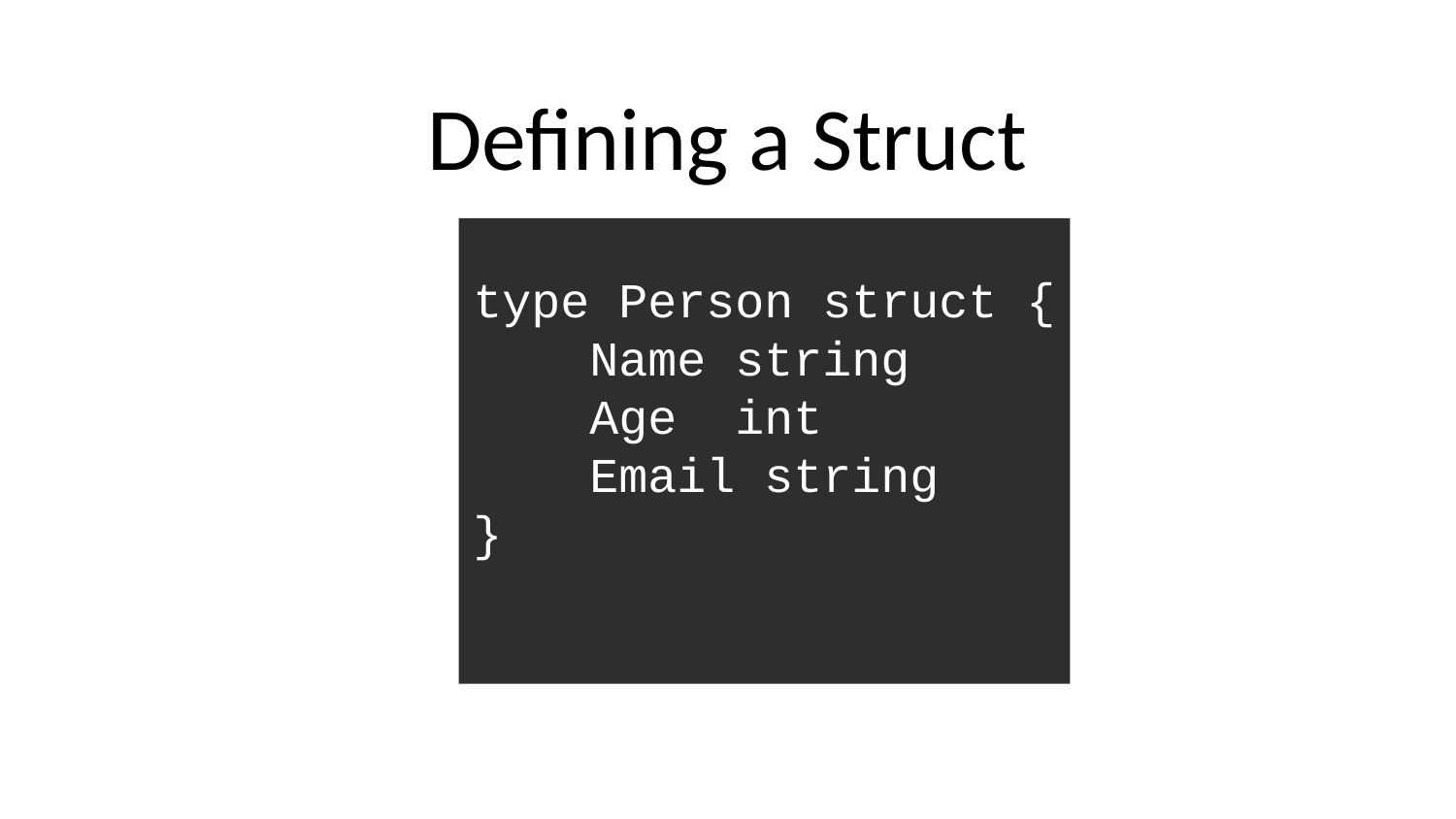

# Defining a Struct

type Person struct {
    Name string
    Age  int
    Email string
}